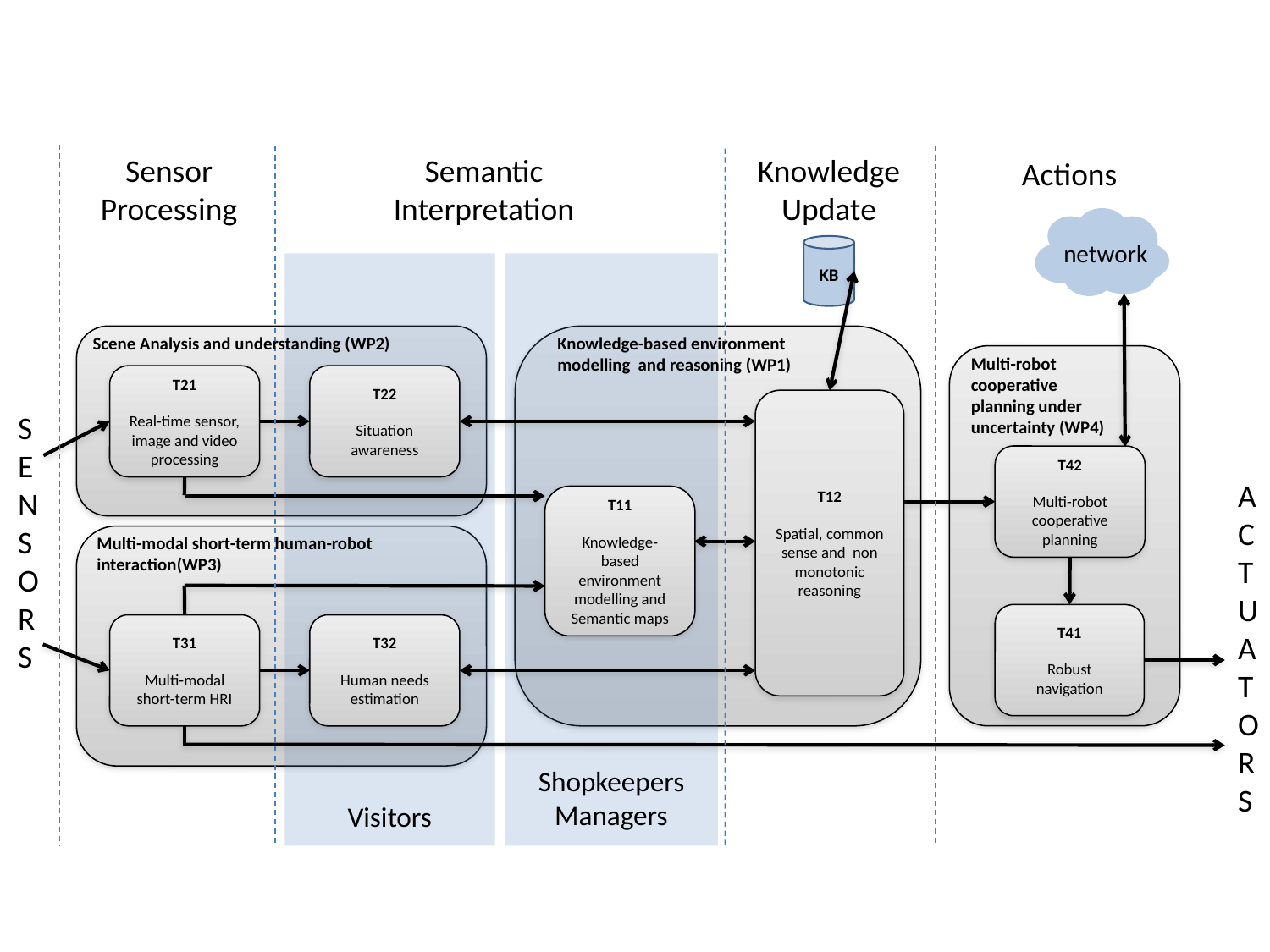

Knowledge
Update
Sensor
Processing
Semantic
Interpretation
Actions

network
KB

Visitors

Shopkeepers
Managers

Scene Analysis and understanding (WP2)

Knowledge-based environment
modelling  and reasoning (WP1)

Multi-robot cooperative planning under uncertainty (WP4)
T21
Real-time sensor, image and video processing
T22
Situation awareness
T12
Spatial, common sense and  non monotonic reasoning
S
E
N
S
O
R
S
T42
Multi-robot cooperative planning
A
C
T
U
A
T
O
R
S
T11
Knowledge-based environment modelling and Semantic maps

Multi-modal short-term human-robot interaction(WP3)
T41
Robust navigation
T32
Human needs estimation
T31
Multi-modal short-term HRI